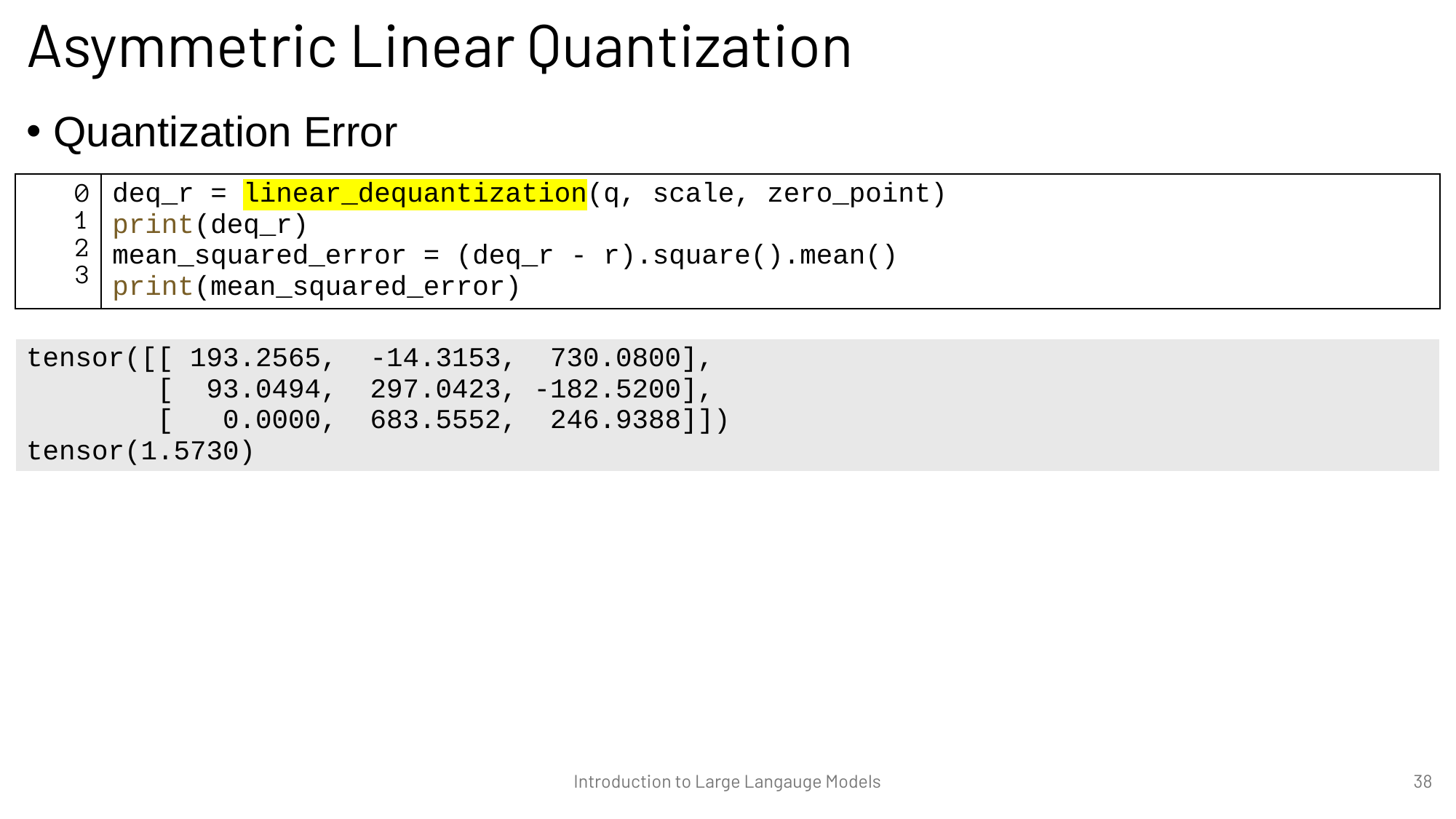

# Asymmetric Linear Quantization
Quantization Error
| 0 1 2 3 | deq\_r = linear\_dequantization(q, scale, zero\_point) print(deq\_r) mean\_squared\_error = (deq\_r - r).square().mean() print(mean\_squared\_error) |
| --- | --- |
| tensor([[ 193.2565, -14.3153, 730.0800], [ 93.0494, 297.0423, -182.5200], [ 0.0000, 683.5552, 246.9388]]) tensor(1.5730) |
| --- |
Introduction to Large Langauge Models
38